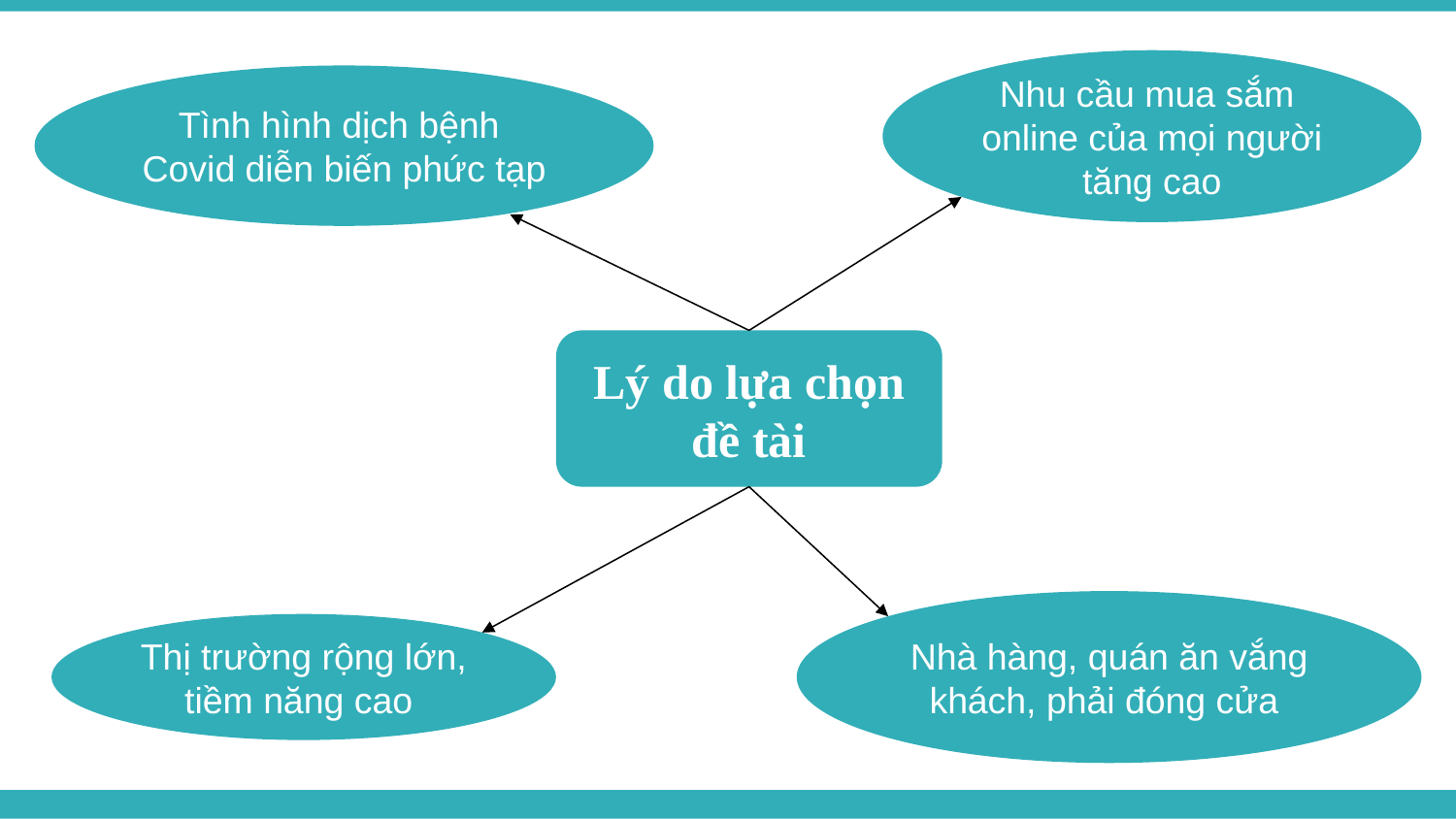

Nhu cầu mua sắm
online của mọi người tăng cao
Tình hình dịch bệnh
Covid diễn biến phức tạp
Lý do lựa chọn đề tài
Nhà hàng, quán ăn vắng khách, phải đóng cửa
Thị trường rộng lớn, tiềm năng cao